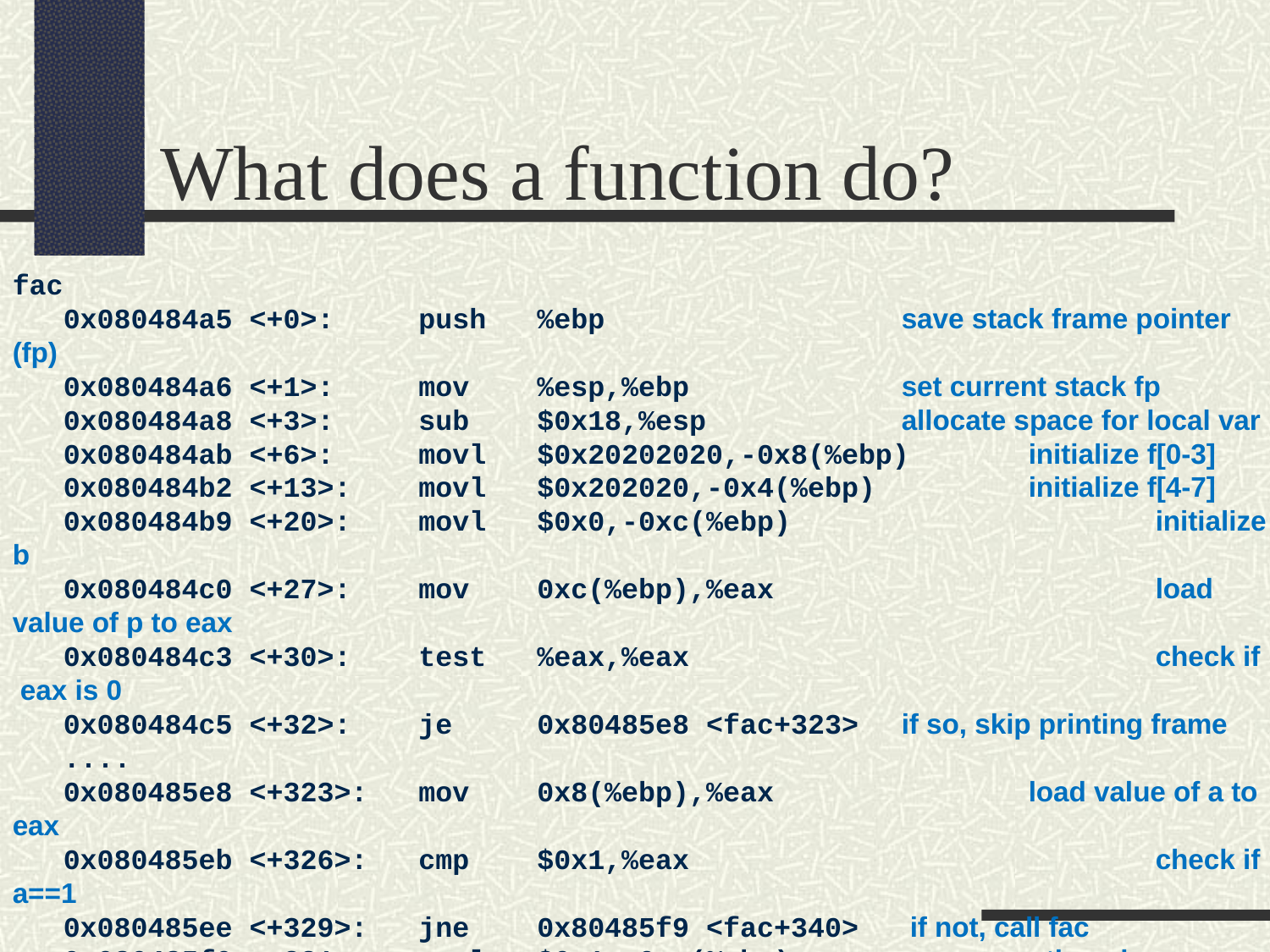

What does a function do?

fac
   0x080484a5 <+0>:     push   %ebp			save stack frame pointer (fp)
   0x080484a6 <+1>:     mov    %esp,%ebp		set current stack fp
   0x080484a8 <+3>:     sub    $0x18,%esp		allocate space for local var
   0x080484ab <+6>:     movl   $0x20202020,-0x8(%ebp)	initialize f[0-3]
   0x080484b2 <+13>:    movl   $0x202020,-0x4(%ebp)		initialize f[4-7]
   0x080484b9 <+20>:    movl   $0x0,-0xc(%ebp)			initialize b
   0x080484c0 <+27>:    mov    0xc(%ebp),%eax			load value of p to eax
   0x080484c3 <+30>:    test   %eax,%eax				check if  eax is 0
   0x080484c5 <+32>:    je     0x80485e8 <fac+323>	if so, skip printing frame
   ....
   0x080485e8 <+323>:   mov    0x8(%ebp),%eax		load value of a to eax
   0x080485eb <+326>:   cmp    $0x1,%eax				check if a==1
   0x080485ee <+329>:   jne    0x80485f9 <fac+340>   if not, call fac
   0x080485f0 <+331>:   movl   $0x1,-0xc(%ebp)		otherwise, assigns 1 to b
   0x080485f7 <+338>:   jmp    0x8048617 <fac+370>
   ….
   0x08048609 <+356>:   call   0x80484a5 <fac>
   0x0804860e <+361>:   mov    0x8(%ebp),%edx
   0x08048611 <+364>:   imul   %edx,%eax